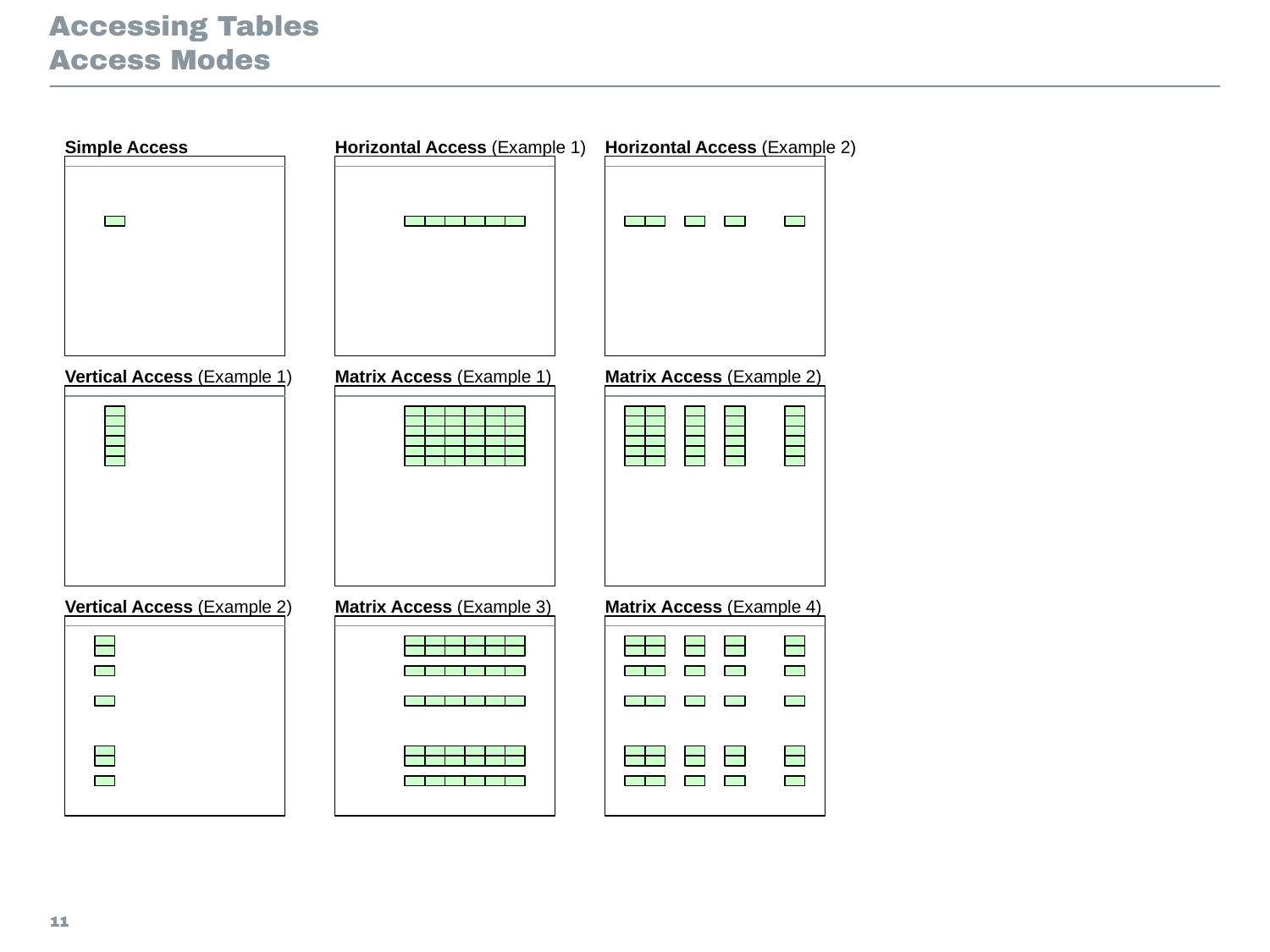

# Accessing Tables Access Modes
Simple Access
Horizontal Access (Example 1)
Horizontal Access (Example 2)

Vertical Access (Example 1)
Matrix Access (Example 1)
Matrix Access (Example 2)

Vertical Access (Example 2)
Matrix Access (Example 3)
Matrix Access (Example 4)